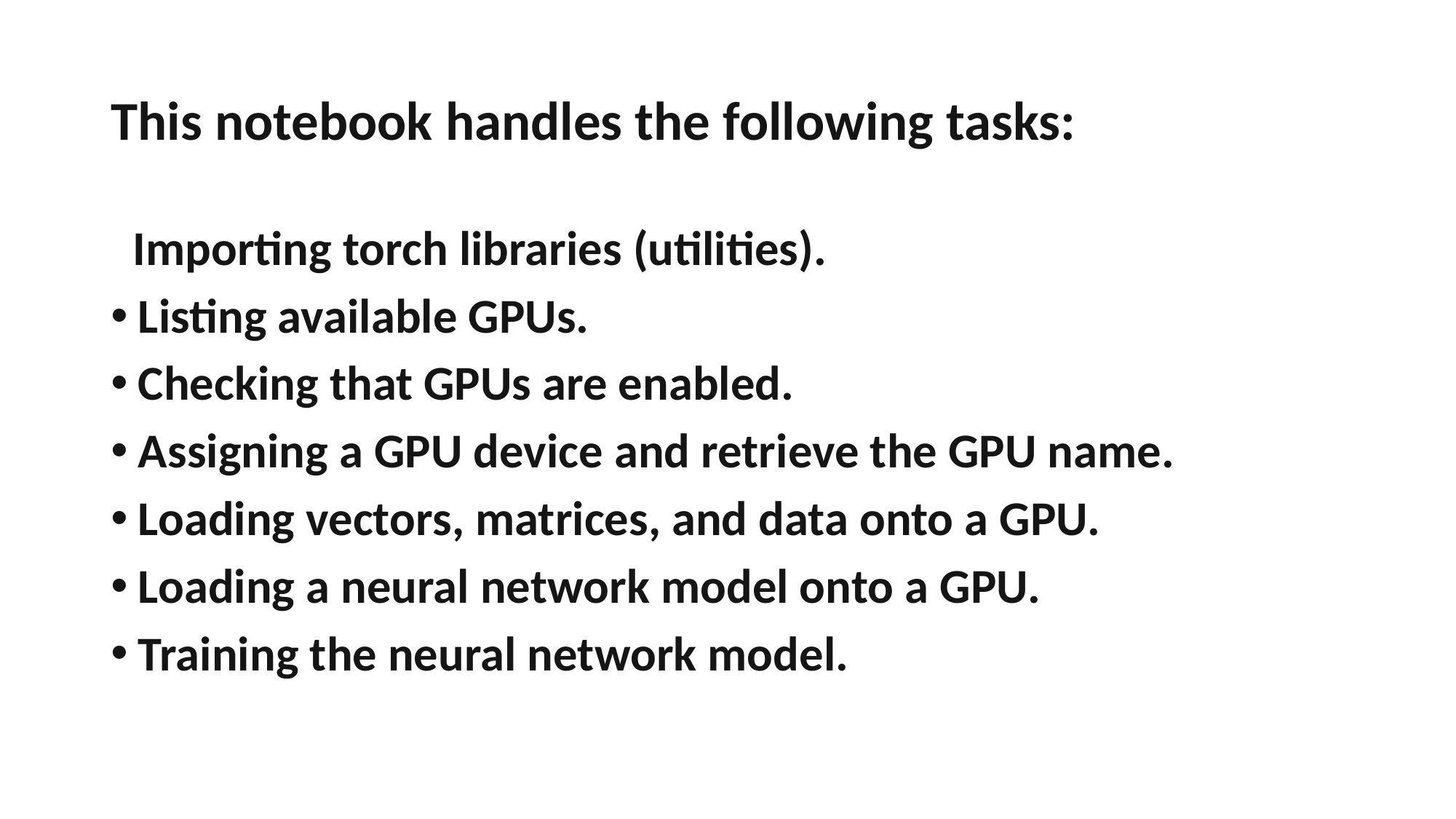

# This notebook handles the following tasks:
  Importing torch libraries (utilities).
Listing available GPUs.
Checking that GPUs are enabled.
Assigning a GPU device and retrieve the GPU name.
Loading vectors, matrices, and data onto a GPU.
Loading a neural network model onto a GPU.
Training the neural network model.